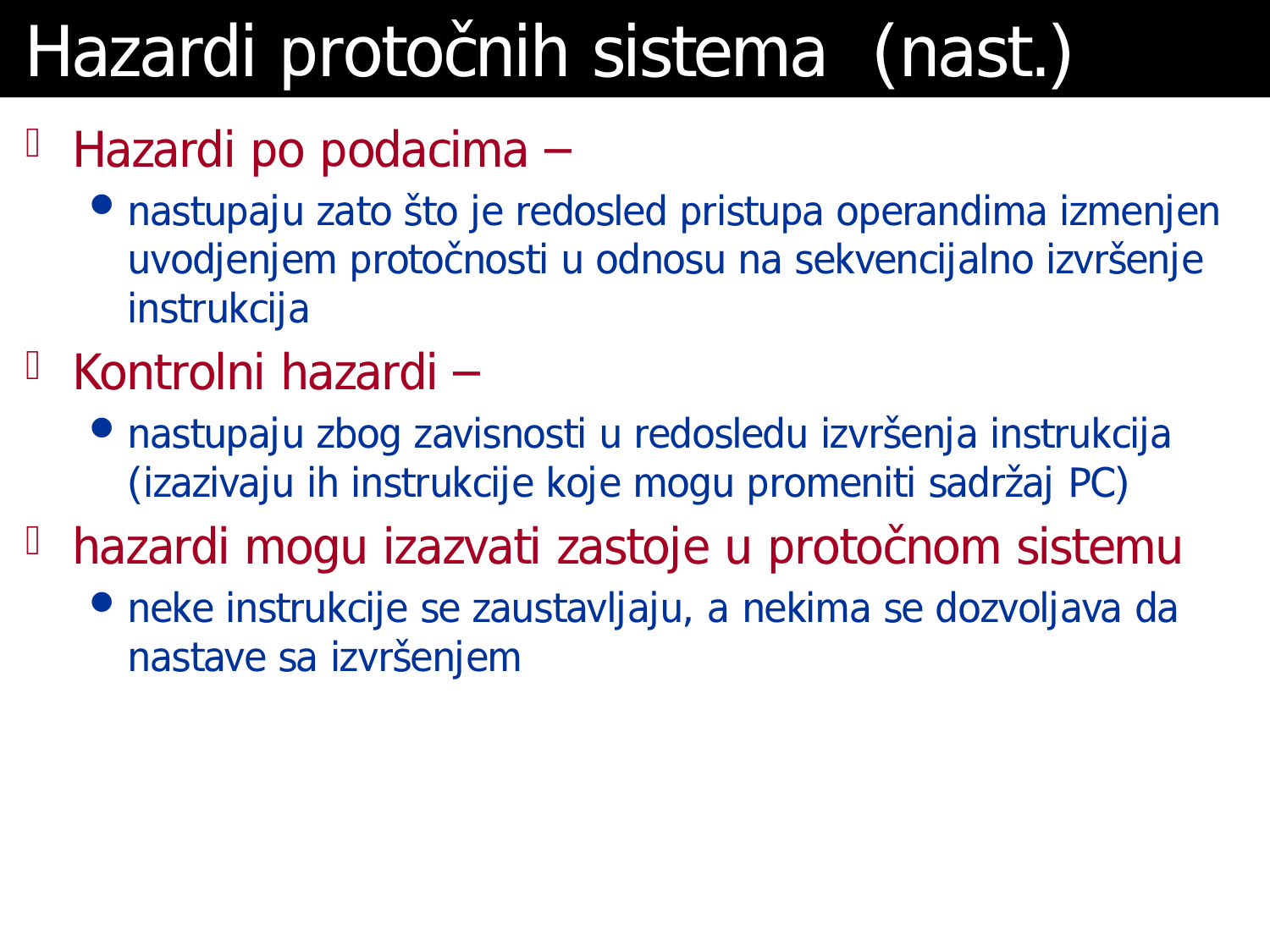

# Hazardi protočnih sistema  (nast.)
Hazardi po podacima –
nastupaju zato što je redosled pristupa operandima izmenjen uvodjenjem protočnosti u odnosu na sekvencijalno izvršenje instrukcija
Kontrolni hazardi –
nastupaju zbog zavisnosti u redosledu izvršenja instrukcija (izazivaju ih instrukcije koje mogu promeniti sadržaj PC)
hazardi mogu izazvati zastoje u protočnom sistemu
neke instrukcije se zaustavljaju, a nekima se dozvoljava da nastave sa izvršenjem